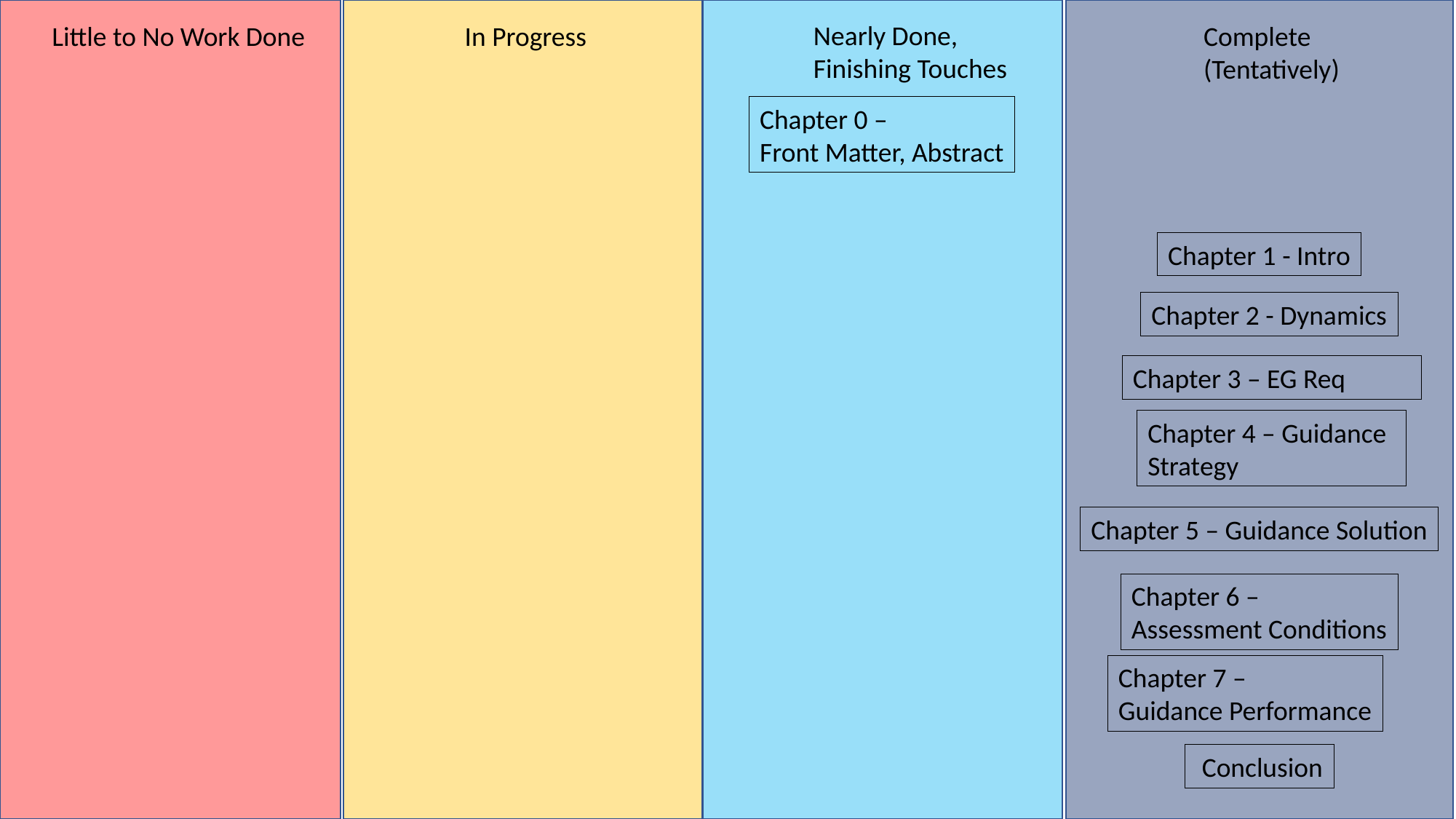

Nearly Done,
Finishing Touches
Complete
(Tentatively)
Little to No Work Done
In Progress
Chapter 0 –
Front Matter, Abstract
Chapter 1 - Intro
Chapter 2 - Dynamics
Chapter 3 – EG Req
Chapter 4 – Guidance Strategy
Chapter 5 – Guidance Solution
Chapter 6 –
Assessment Conditions
Chapter 7 –
Guidance Performance
 Conclusion